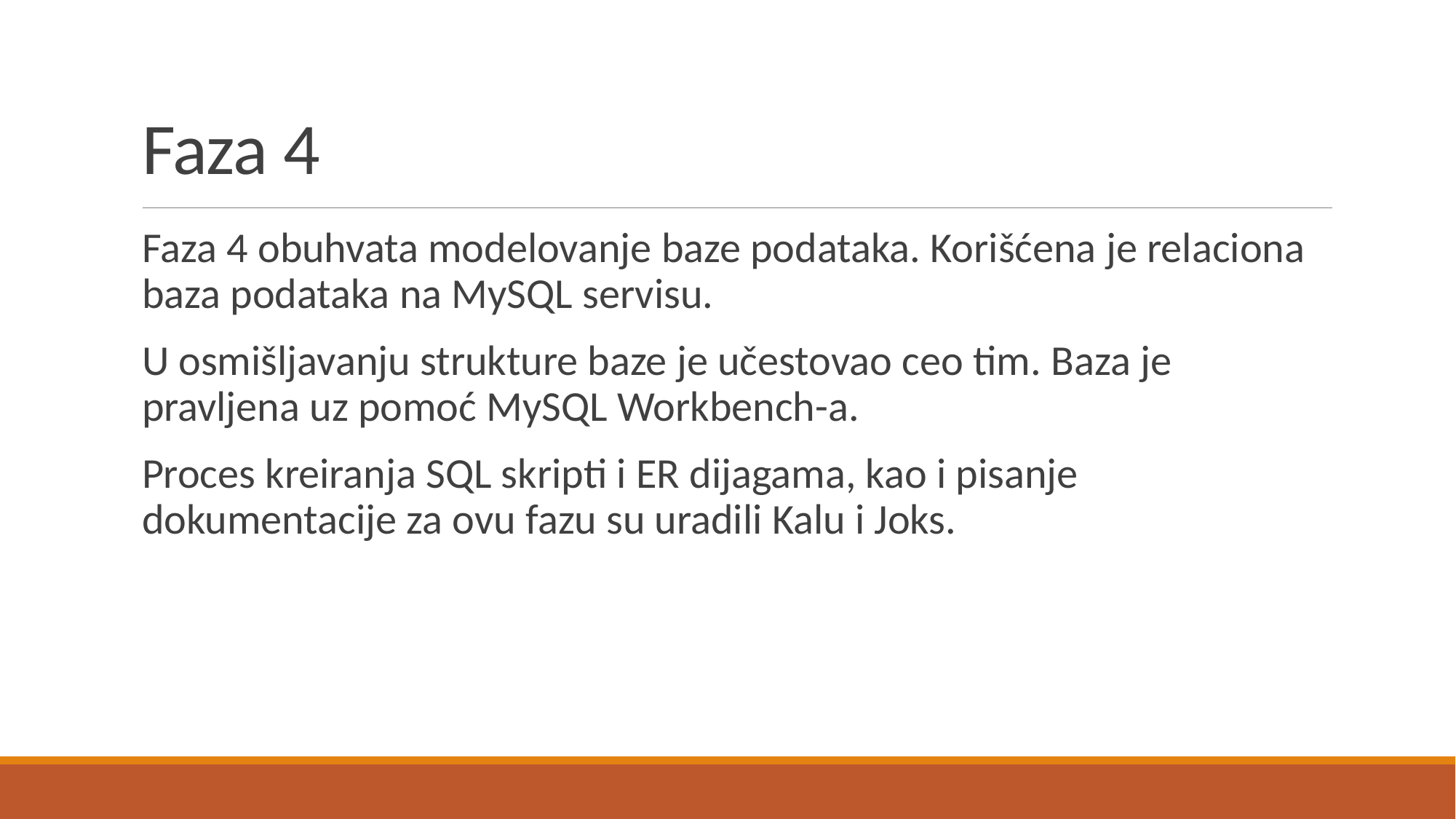

# Faza 4
Faza 4 obuhvata modelovanje baze podataka. Korišćena je relaciona baza podataka na MySQL servisu.
U osmišljavanju strukture baze je učestovao ceo tim. Baza je pravljena uz pomoć MySQL Workbench-a.
Proces kreiranja SQL skripti i ER dijagama, kao i pisanje dokumentacije za ovu fazu su uradili Kalu i Joks.